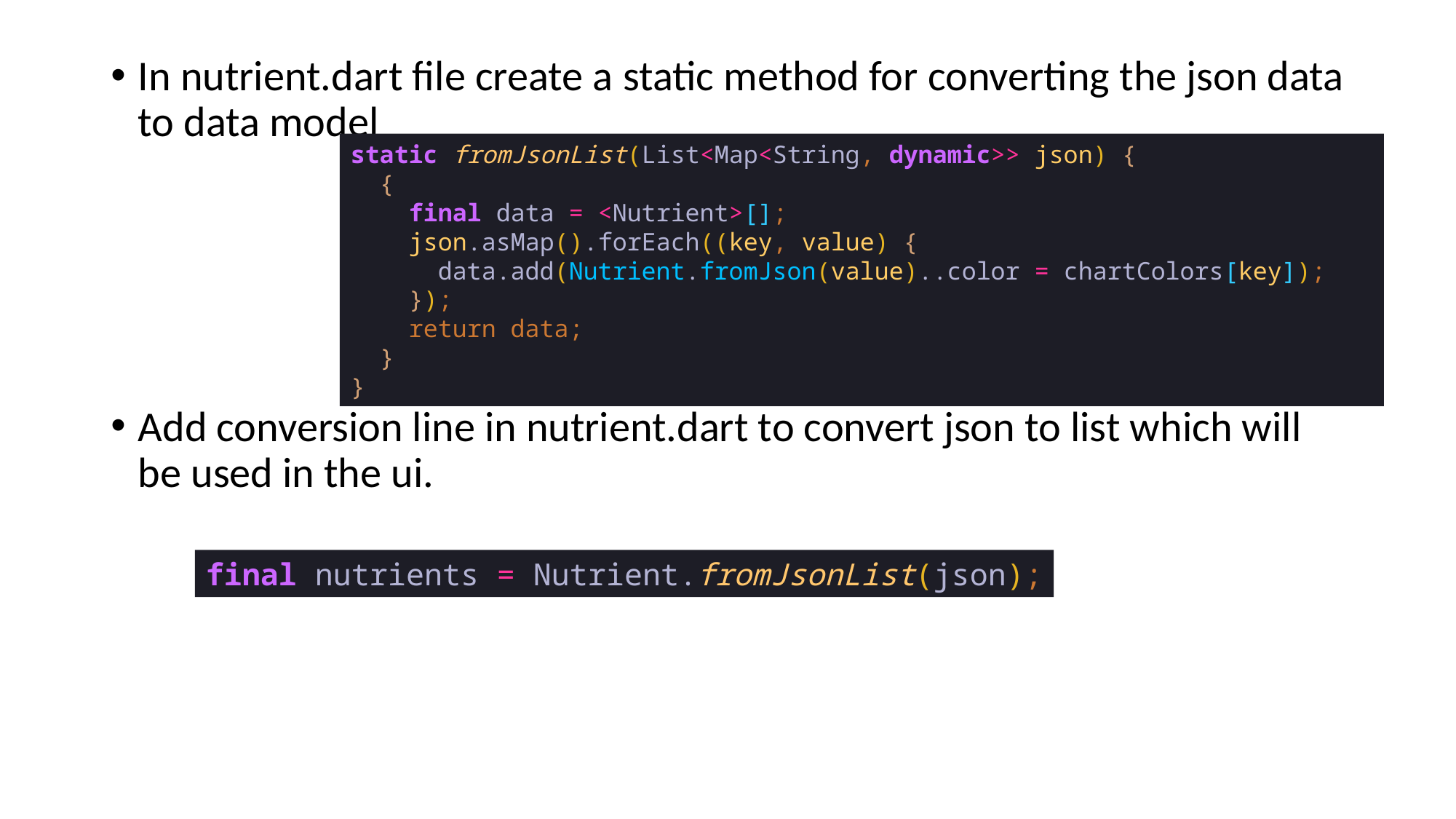

In nutrient.dart file create a static method for converting the json data to data model

Add conversion line in nutrient.dart to convert json to list which will be used in the ui.
static fromJsonList(List<Map<String, dynamic>> json) {
  {
    final data = <Nutrient>[];
    json.asMap().forEach((key, value) {
      data.add(Nutrient.fromJson(value)..color = chartColors[key]);
    });
    return data;
  }
}
final nutrients = Nutrient.fromJsonList(json);